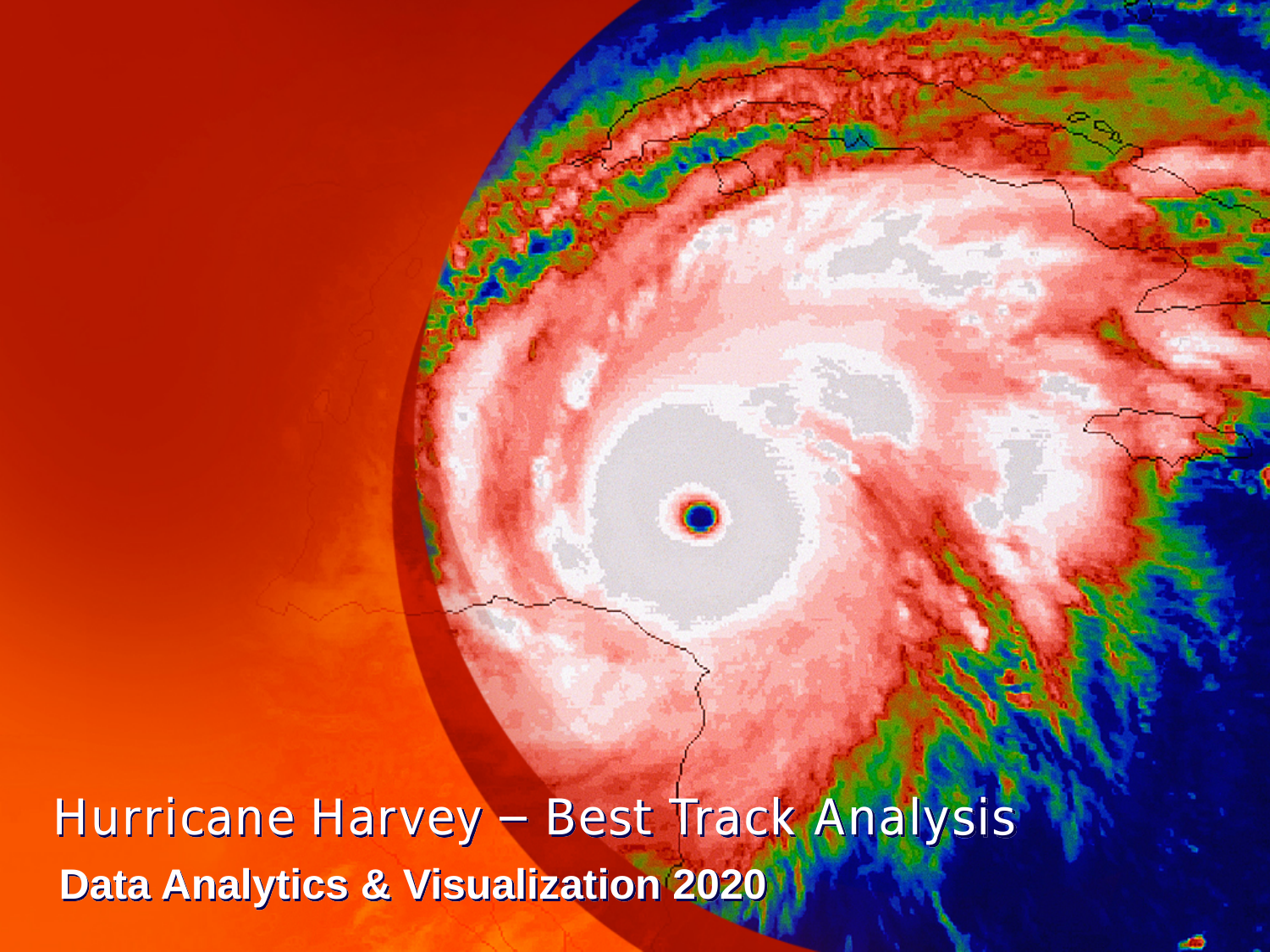

# Hurricane Harvey – Best Track Analysis
Data Analytics & Visualization 2020